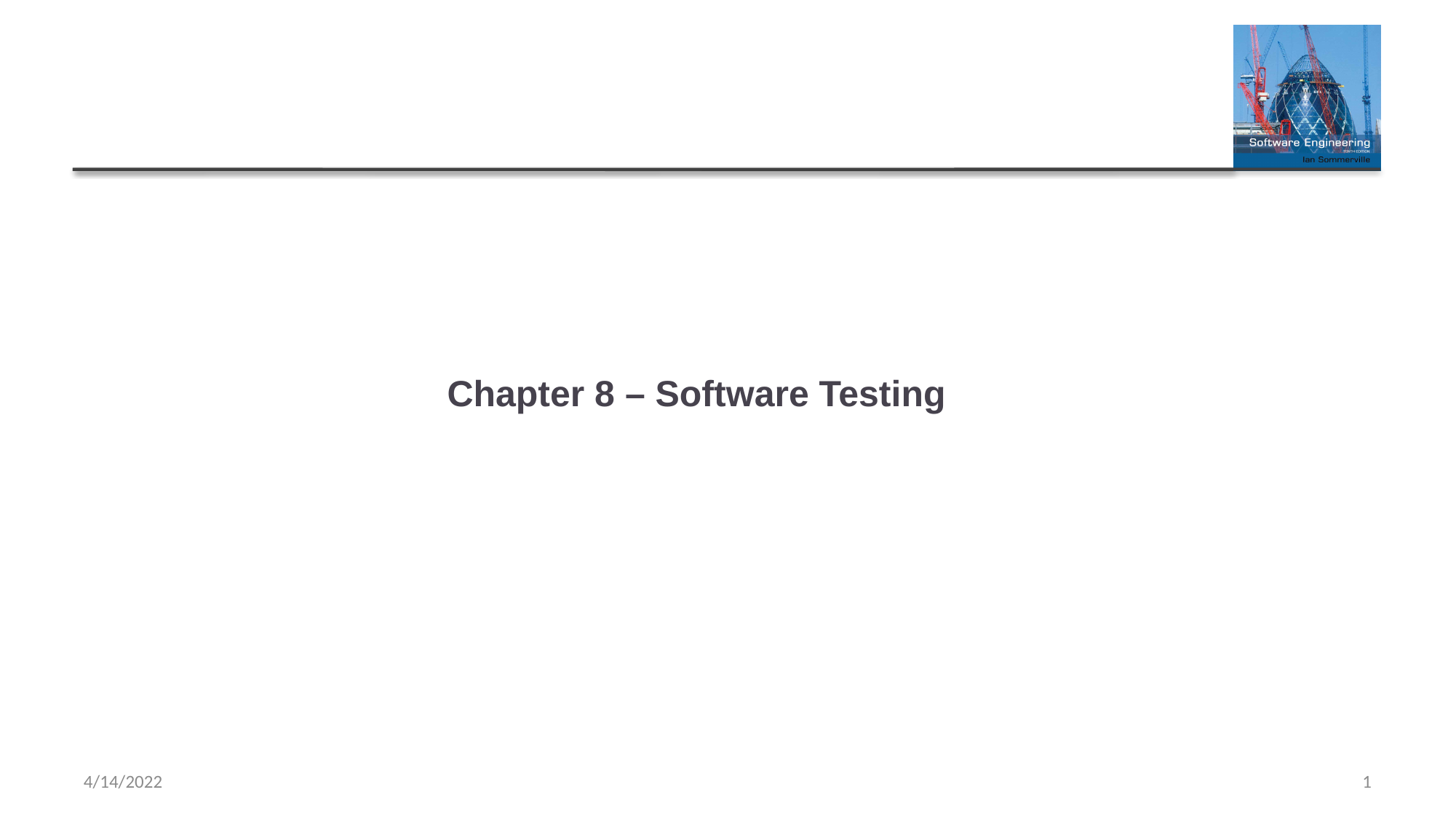

# Chapter 8 – Software Testing
4/14/2022
1